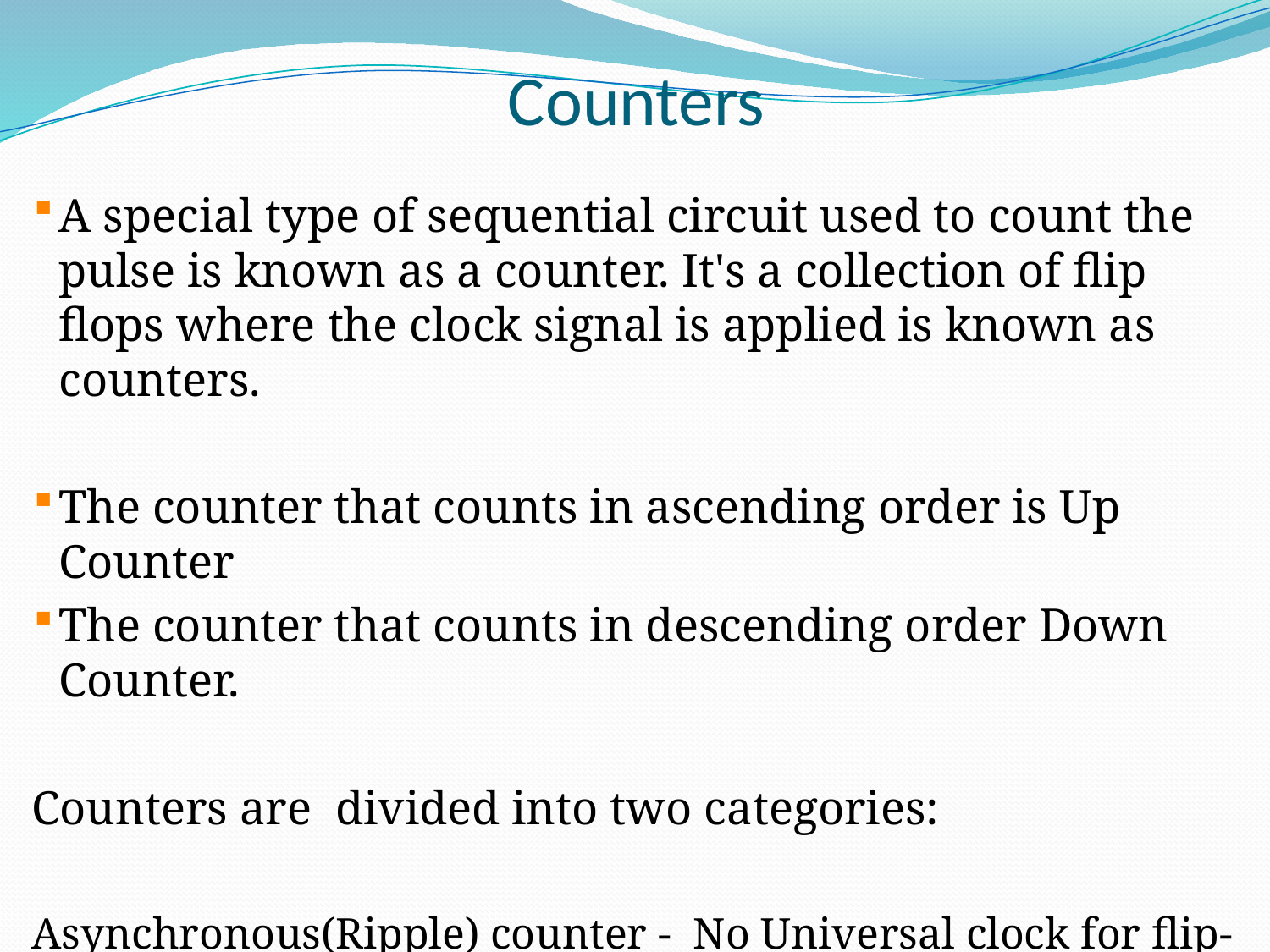

Counters
A special type of sequential circuit used to count the pulse is known as a counter. It's a collection of flip flops where the clock signal is applied is known as counters.

The counter that counts in ascending order is Up Counter
The counter that counts in descending order Down Counter.

Counters are  divided into two categories:

Asynchronous(Ripple) counter -  No Universal clock for flip-flops
Synchronous counter – Universal clock for flip-flops